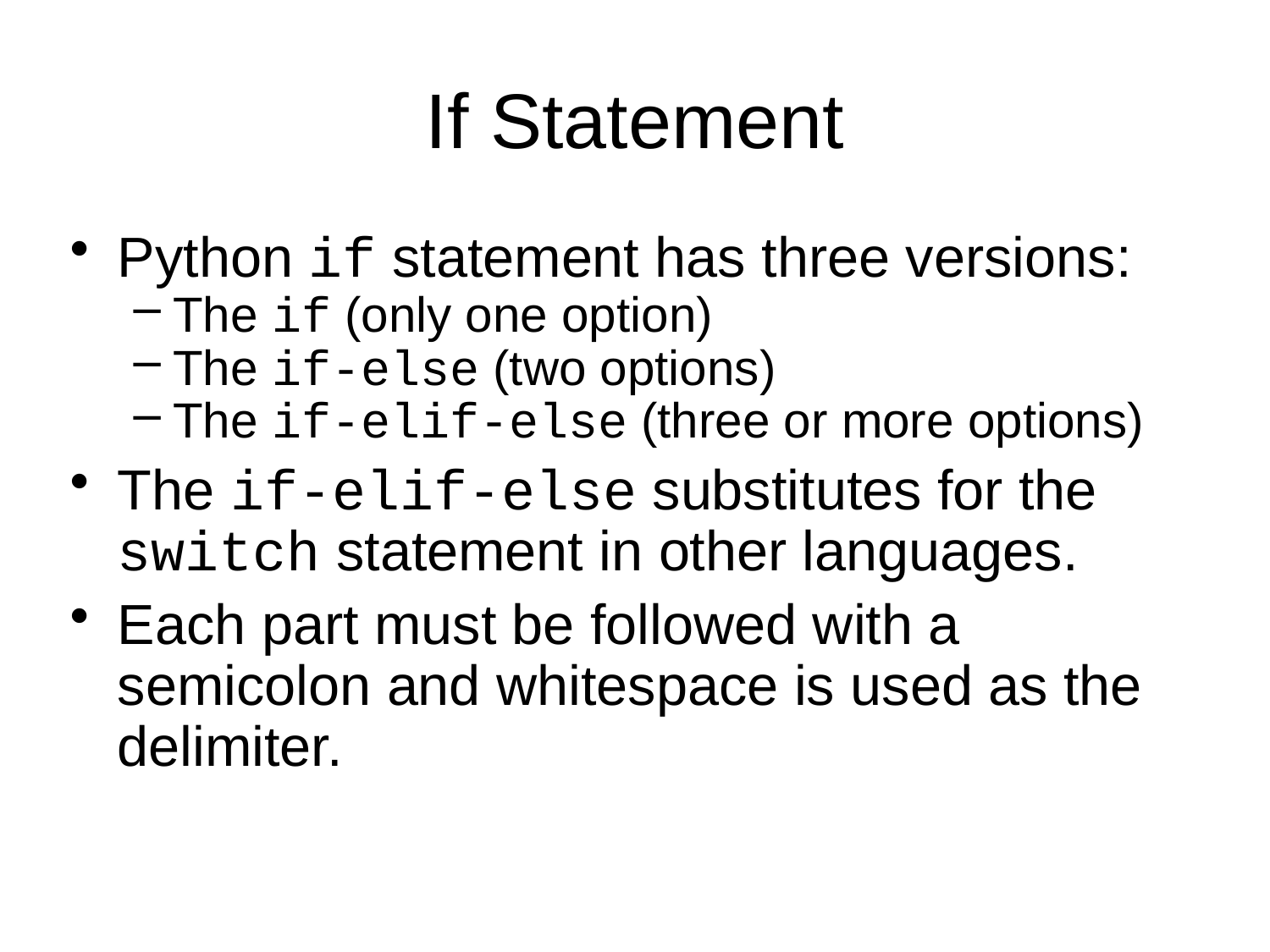

If Statement
Python if statement has three versions:
The if (only one option)
The if-else (two options)
The if-elif-else (three or more options)
The if-elif-else substitutes for the switch statement in other languages.
Each part must be followed with a semicolon and whitespace is used as the delimiter.
29